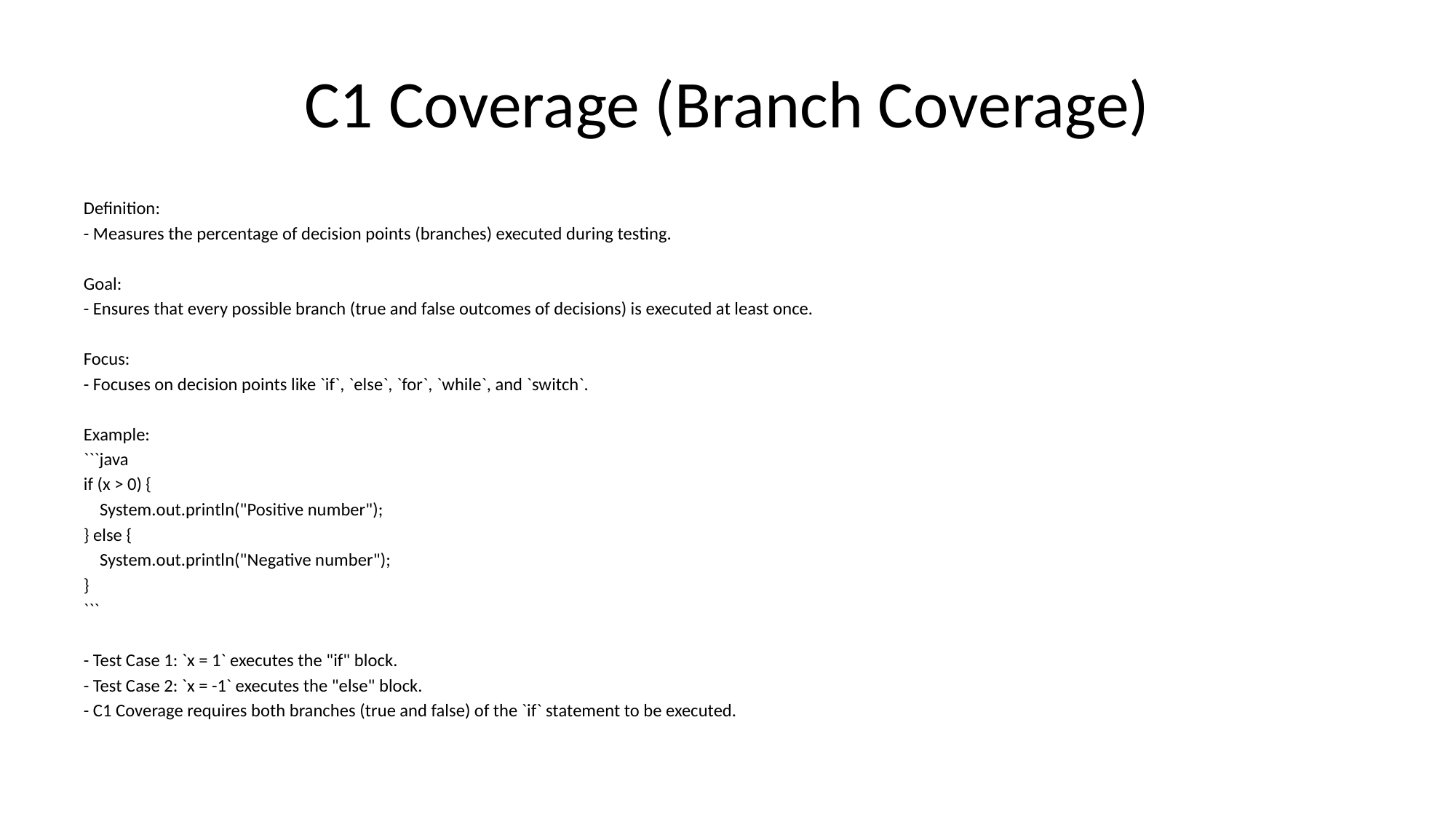

# C1 Coverage (Branch Coverage)
Definition:
- Measures the percentage of decision points (branches) executed during testing.

Goal:
- Ensures that every possible branch (true and false outcomes of decisions) is executed at least once.

Focus:
- Focuses on decision points like `if`, `else`, `for`, `while`, and `switch`.

Example:
```java
if (x > 0) {
    System.out.println("Positive number");
} else {
    System.out.println("Negative number");
}
```

- Test Case 1: `x = 1` executes the "if" block.
- Test Case 2: `x = -1` executes the "else" block.
- C1 Coverage requires both branches (true and false) of the `if` statement to be executed.